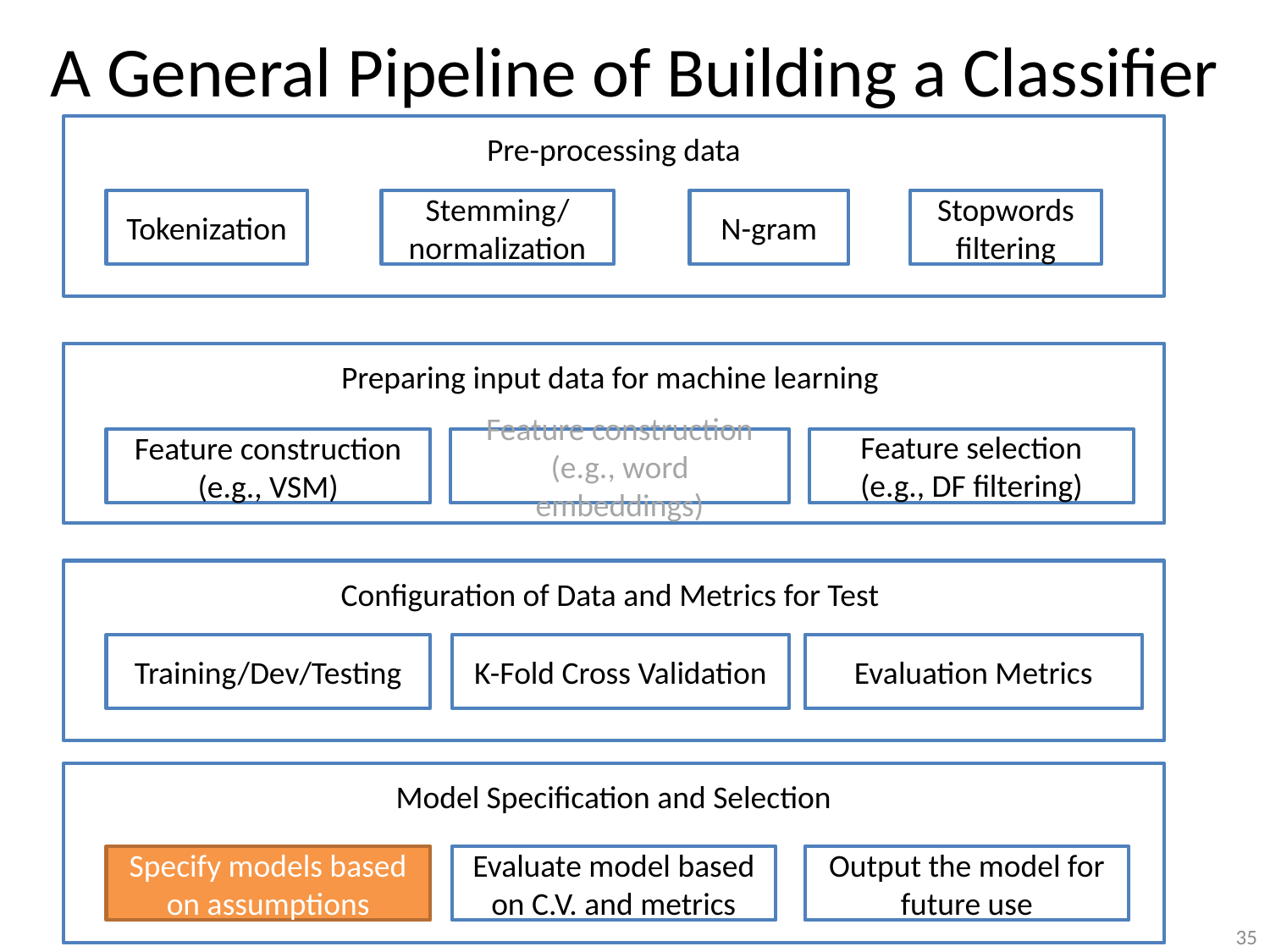

# A General Pipeline of Building a Classifier
Pre-processing data

Tokenization
Stemming/
normalization
N-gram
Stopwords filtering
Preparing input data for machine learning

Feature construction (e.g., word embeddings)
Feature selection
(e.g., DF filtering)
Feature construction (e.g., VSM)
Configuration of Data and Metrics for Test

Training/Dev/Testing
K-Fold Cross Validation
Evaluation Metrics
Model Specification and Selection

Specify models based on assumptions
Evaluate model based on C.V. and metrics
Output the model for future use
35